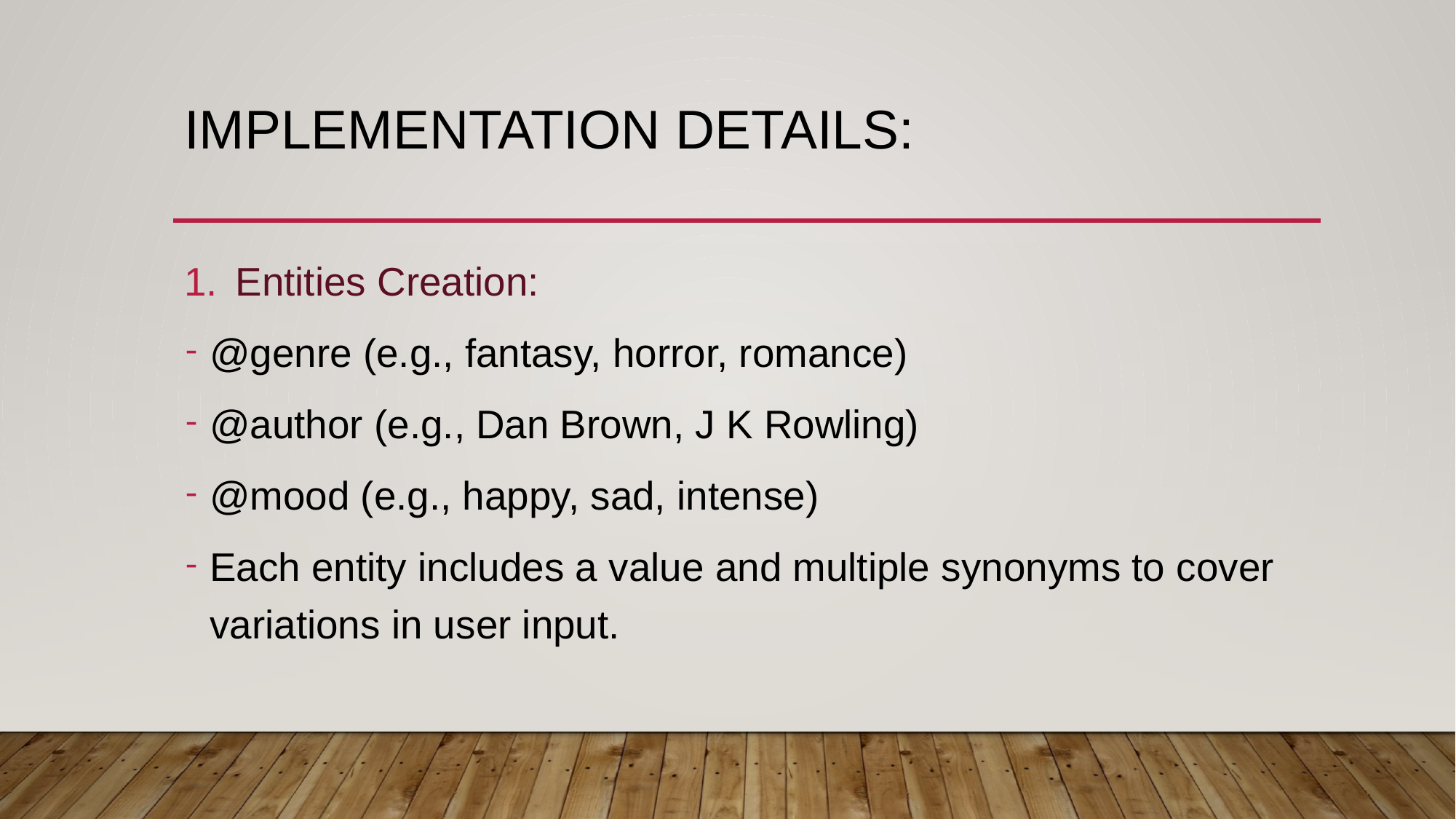

# Implementation Details:
Entities Creation:
@genre (e.g., fantasy, horror, romance)
@author (e.g., Dan Brown, J K Rowling)
@mood (e.g., happy, sad, intense)
Each entity includes a value and multiple synonyms to cover variations in user input.